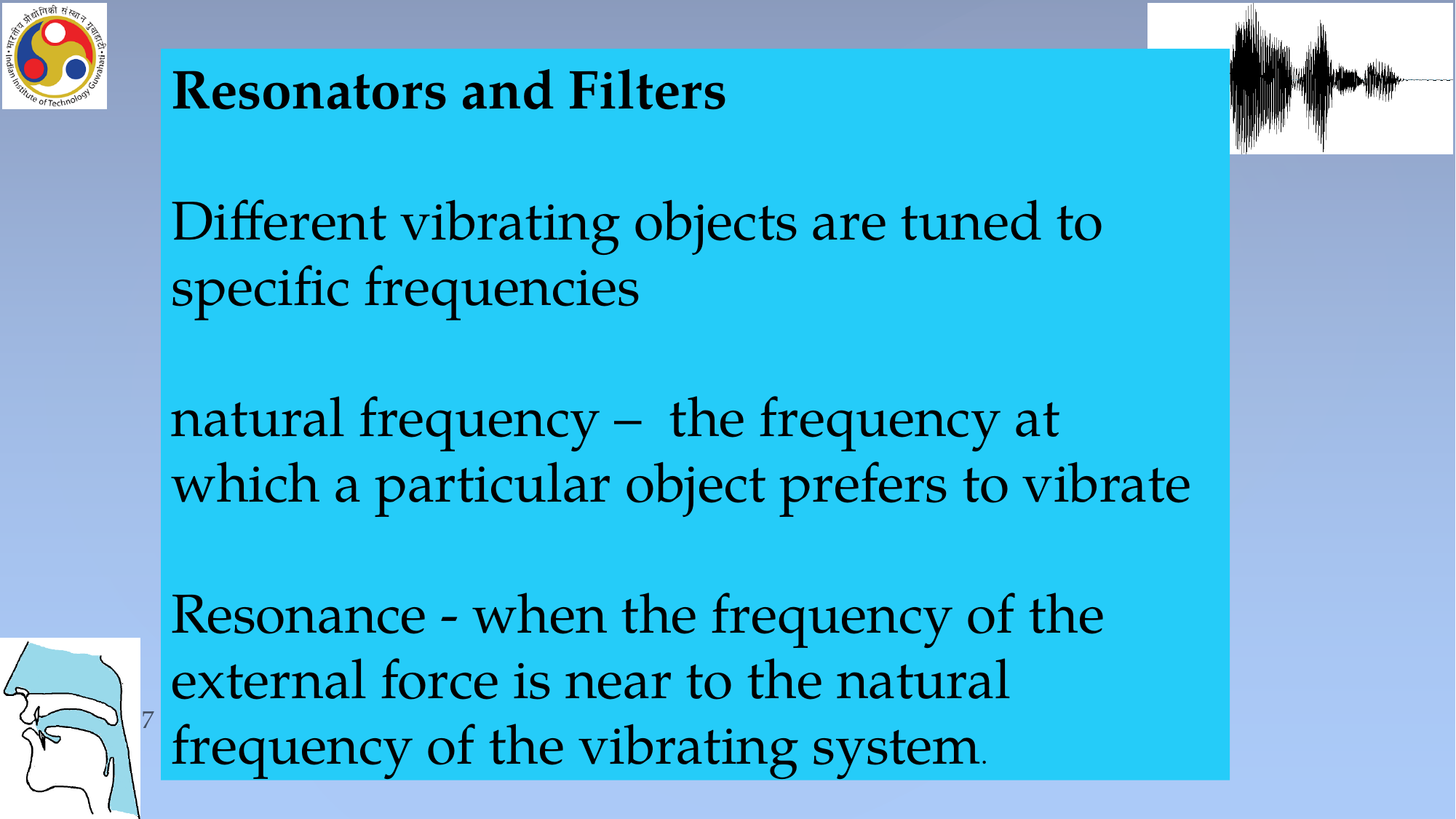

Resonators and Filters

Different vibrating objects are tuned to specific frequencies

natural frequency –  the frequency at which a particular object prefers to vibrate

Resonance - when the frequency of the external force is near to the natural frequency of the vibrating system.
7